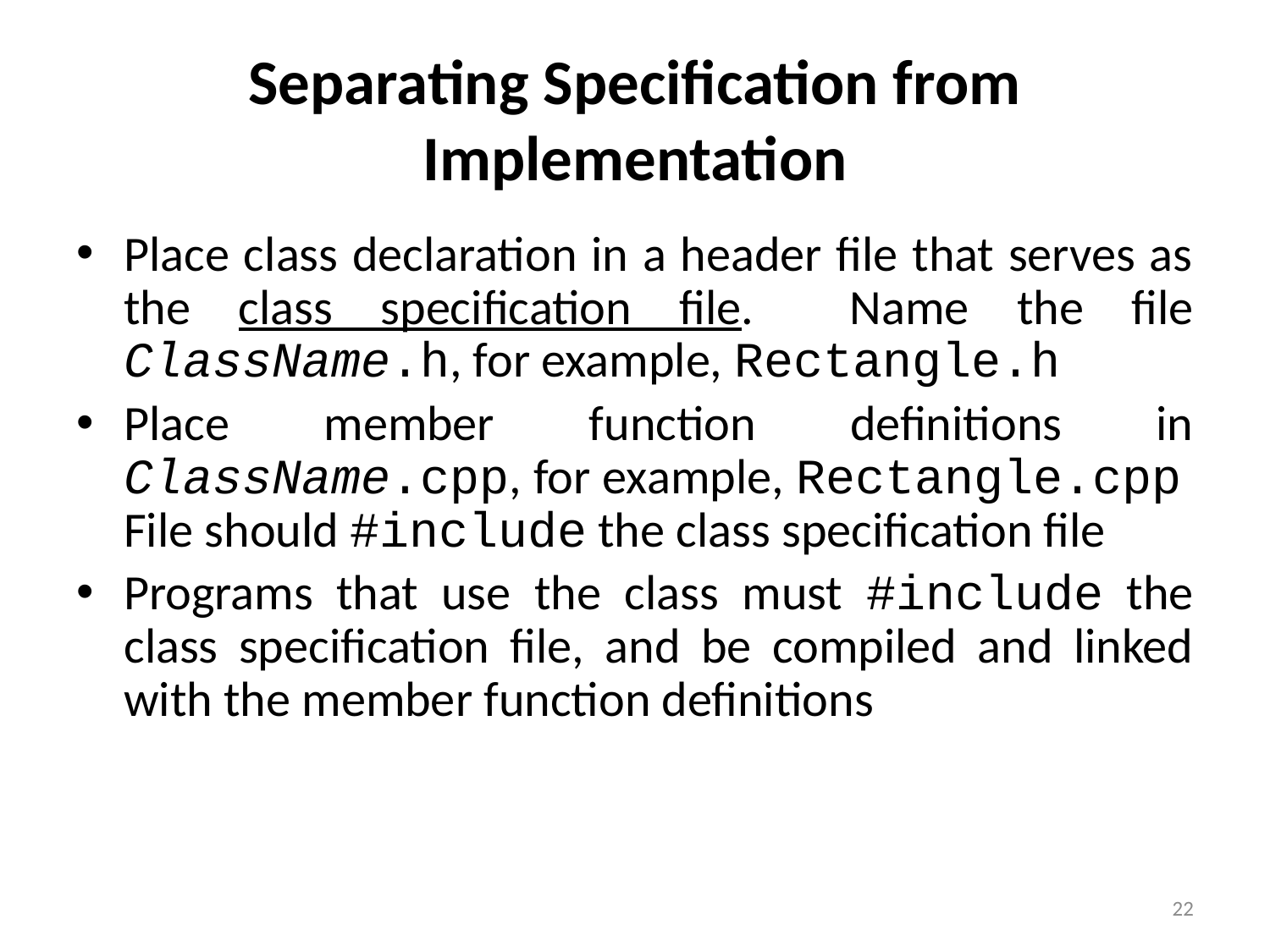

# Separating Specification from Implementation
Place class declaration in a header file that serves as the class specification file.  Name the file ClassName.h, for example, Rectangle.h
Place member function definitions in ClassName.cpp, for example, Rectangle.cpp  File should #include the class specification file
Programs that use the class must #include the class specification file, and be compiled and linked with the member function definitions

22